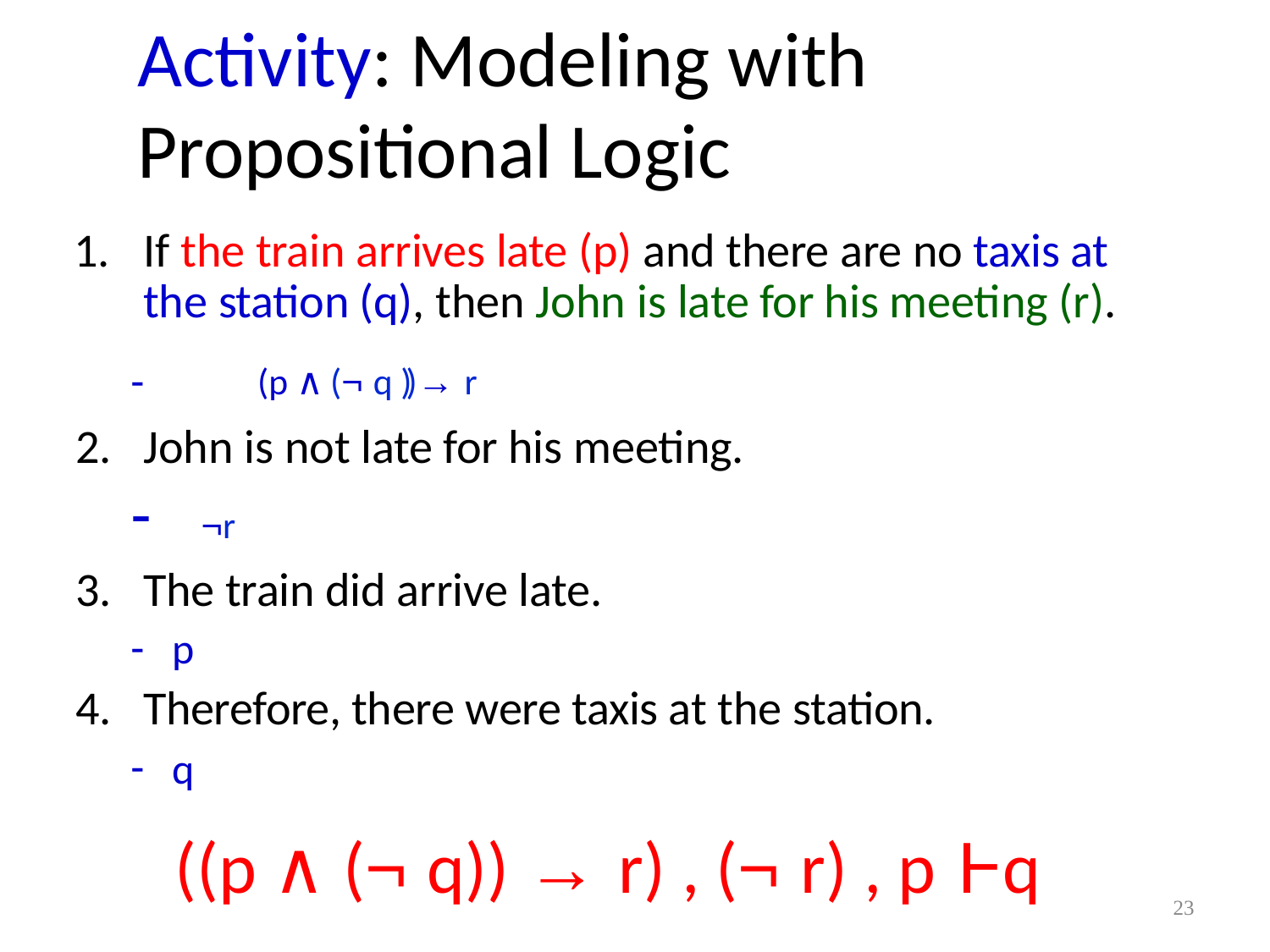

# Activity: Modeling with  Propositional Logic
If the train arrives late (p) and there are no taxis at  the station (q), then John is late for his meeting (r).
-	(p ∧ (¬ q ))→ r
John is not late for his meeting.
¬r
The train did arrive late.
p
Therefore, there were taxis at the station.
q
((p ∧ (¬ q)) → r) , (¬ r) , p Ⱶ q
23